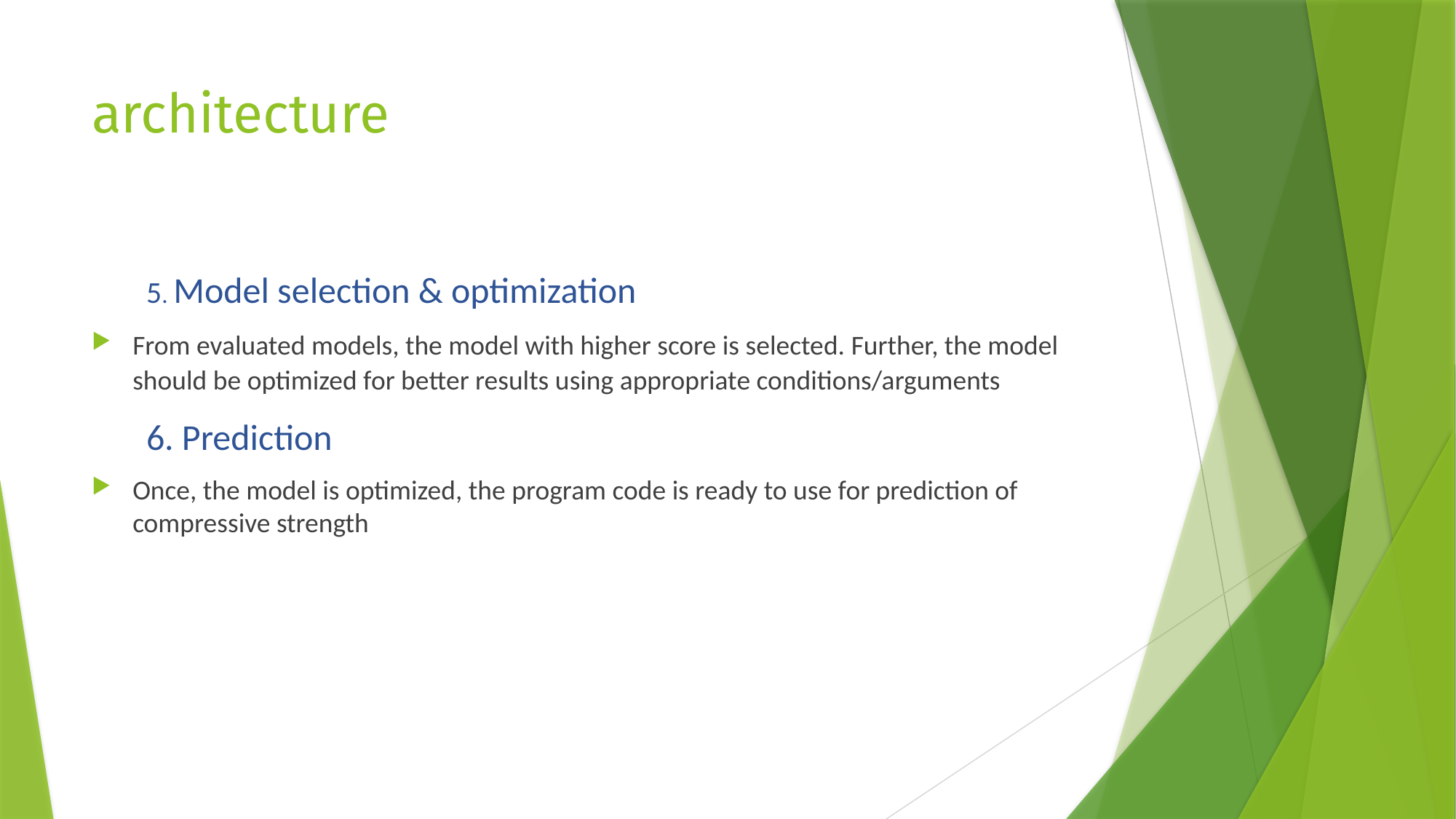

# architecture
5. Model selection & optimization
From evaluated models, the model with higher score is selected. Further, the model should be optimized for better results using appropriate conditions/arguments
6. Prediction
Once, the model is optimized, the program code is ready to use for prediction of compressive strength